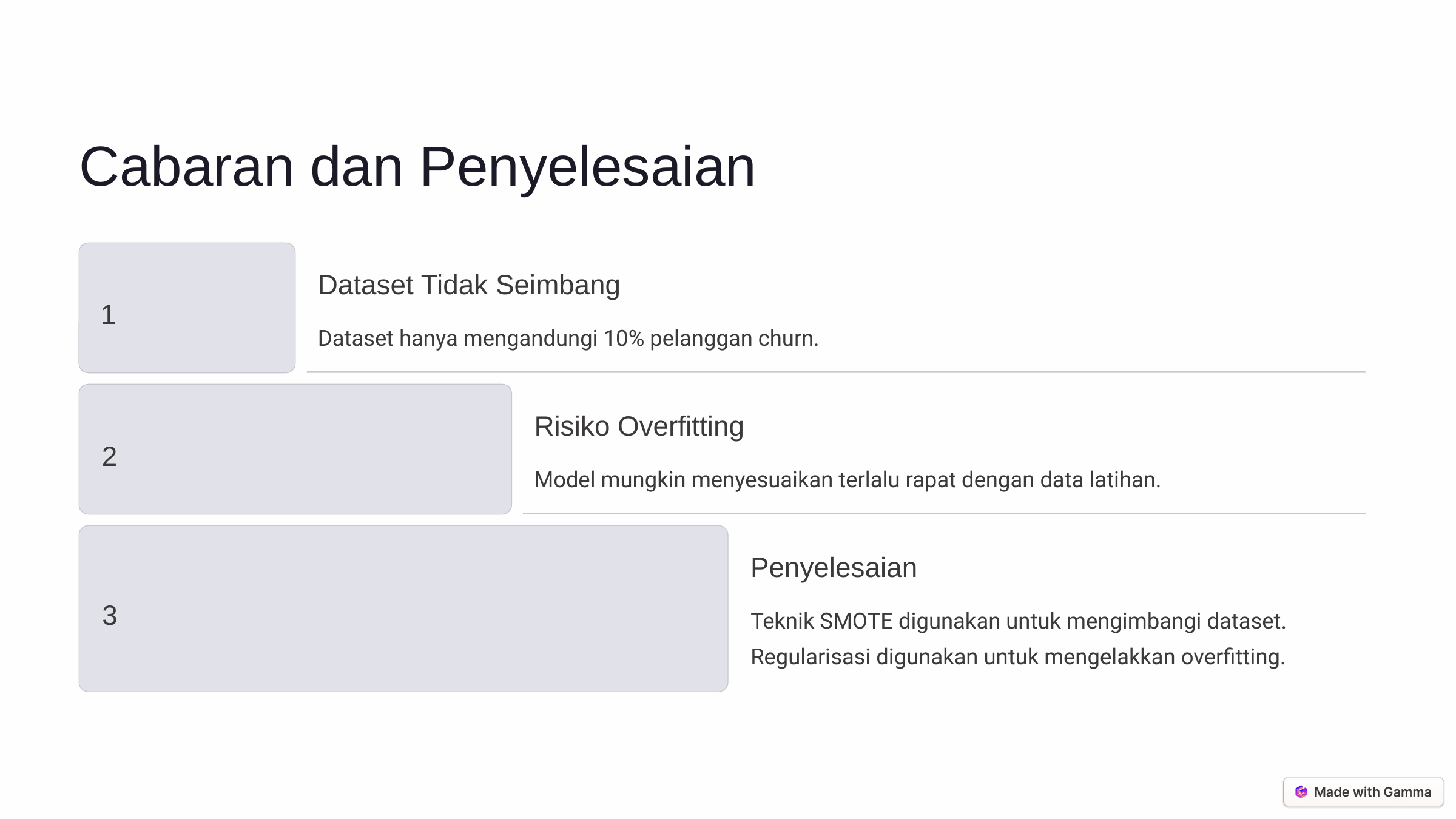

Cabaran dan Penyelesaian

Dataset Tidak Seimbang
1
Dataset hanya mengandungi 10% pelanggan churn.

Risiko Overfitting
2
Model mungkin menyesuaikan terlalu rapat dengan data latihan.

Penyelesaian
3
Teknik SMOTE digunakan untuk mengimbangi dataset. Regularisasi digunakan untuk mengelakkan overfitting.